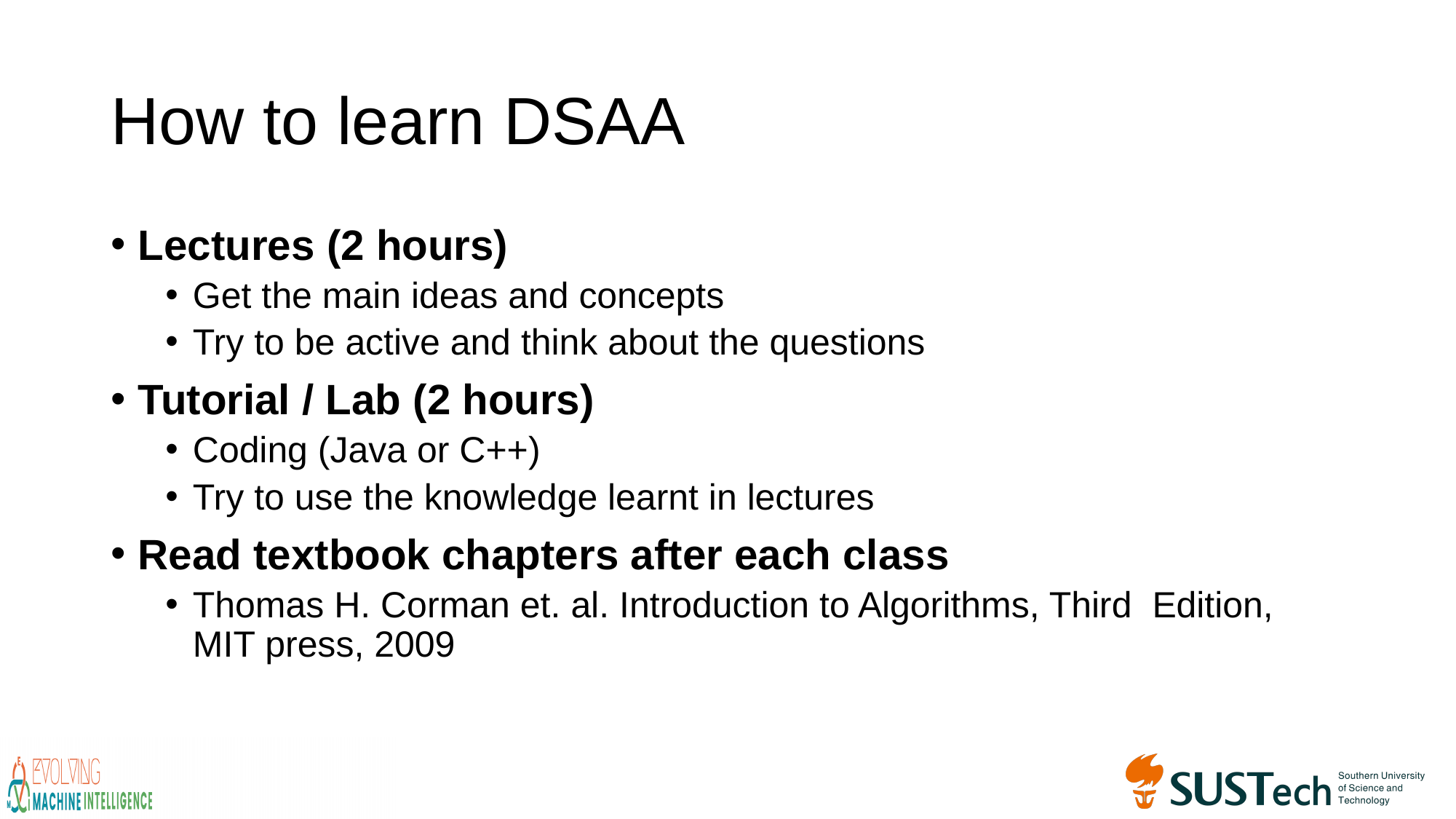

# How to learn DSAA
Lectures (2 hours)
Get the main ideas and concepts
Try to be active and think about the questions
Tutorial / Lab (2 hours)
Coding (Java or C++)
Try to use the knowledge learnt in lectures
Read textbook chapters after each class
Thomas H. Corman et. al. Introduction to Algorithms, Third  Edition, MIT press, 2009